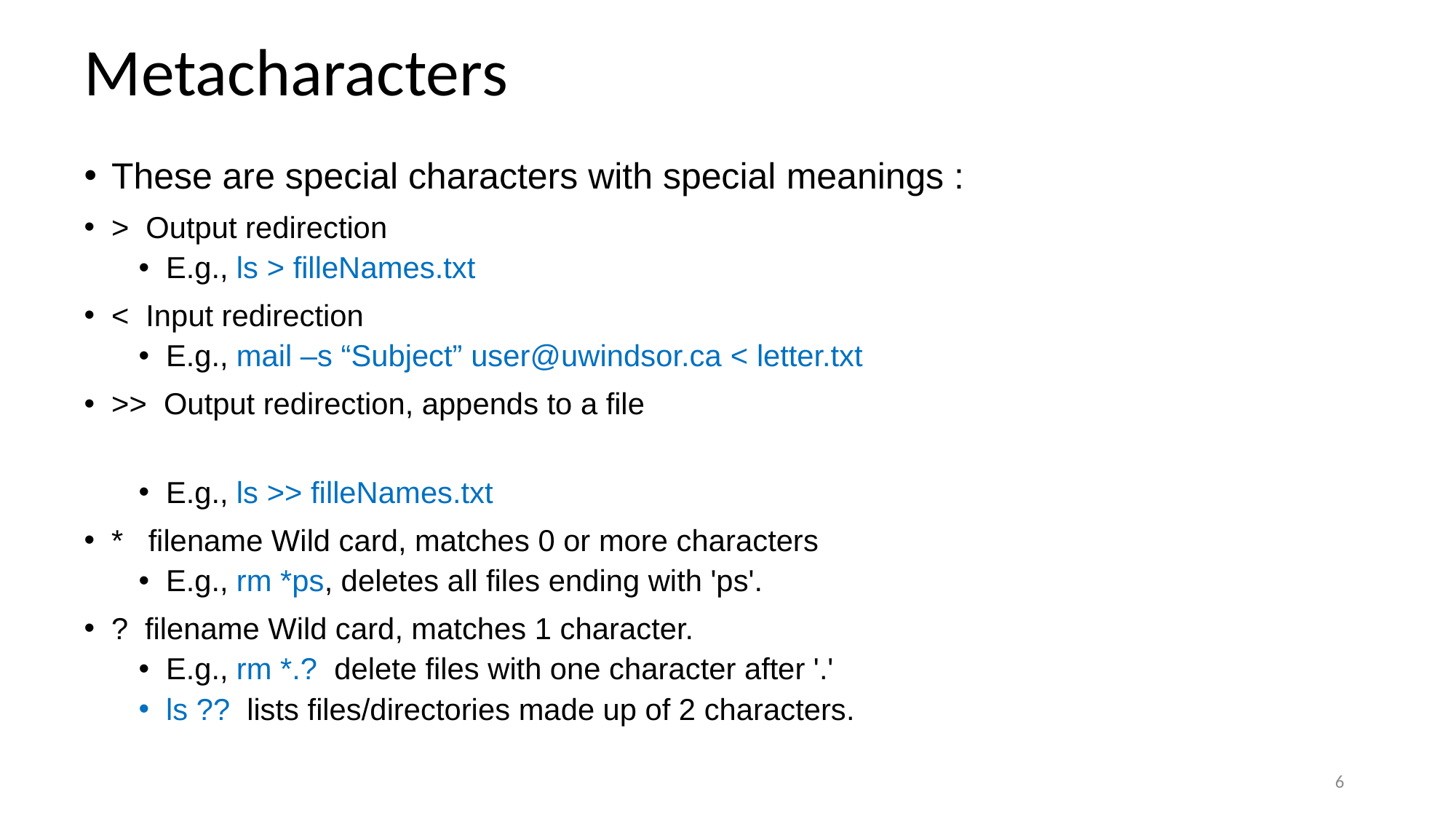

# Metacharacters

These are special characters with special meanings :
>  Output redirection
E.g., ls > filleNames.txt
<  Input redirection
E.g., mail –s “Subject” user@uwindsor.ca < letter.txt
>>  Output redirection, appends to a file

E.g., ls >> filleNames.txt
*   filename Wild card, matches 0 or more characters
E.g., rm *ps, deletes all files ending with 'ps'.
?  filename Wild card, matches 1 character.
E.g., rm *.?  delete files with one character after '.'
ls ??  lists files/directories made up of 2 characters.
6